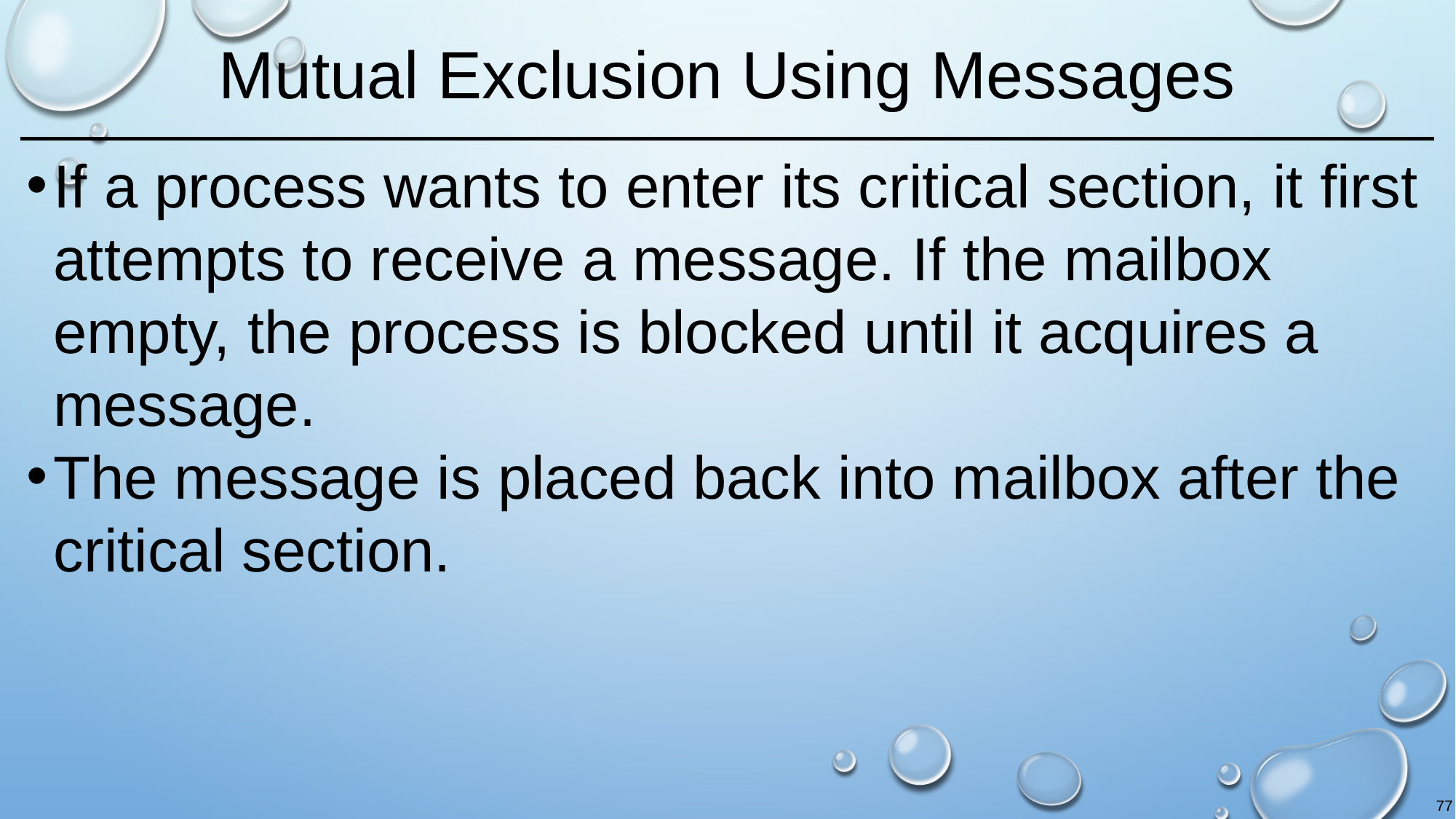

# Mutual Exclusion Using Messages
If a process wants to enter its critical section, it first attempts to receive a message. If the mailbox empty, the process is blocked until it acquires a message.
The message is placed back into mailbox after the critical section.
77